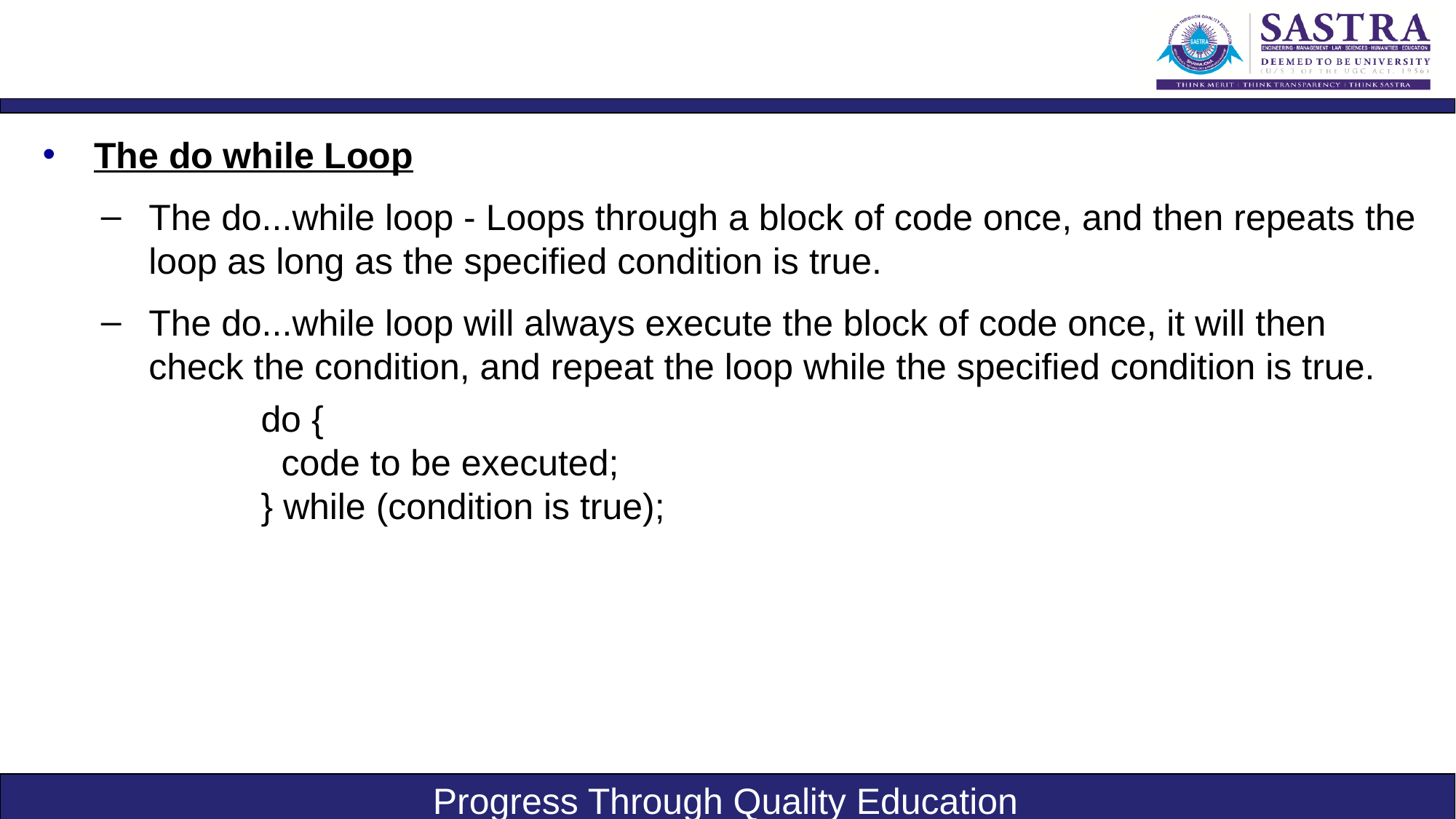

#
The do while Loop
The do...while loop - Loops through a block of code once, and then repeats the loop as long as the specified condition is true.
The do...while loop will always execute the block of code once, it will then check the condition, and repeat the loop while the specified condition is true.
do {
  code to be executed;
} while (condition is true);